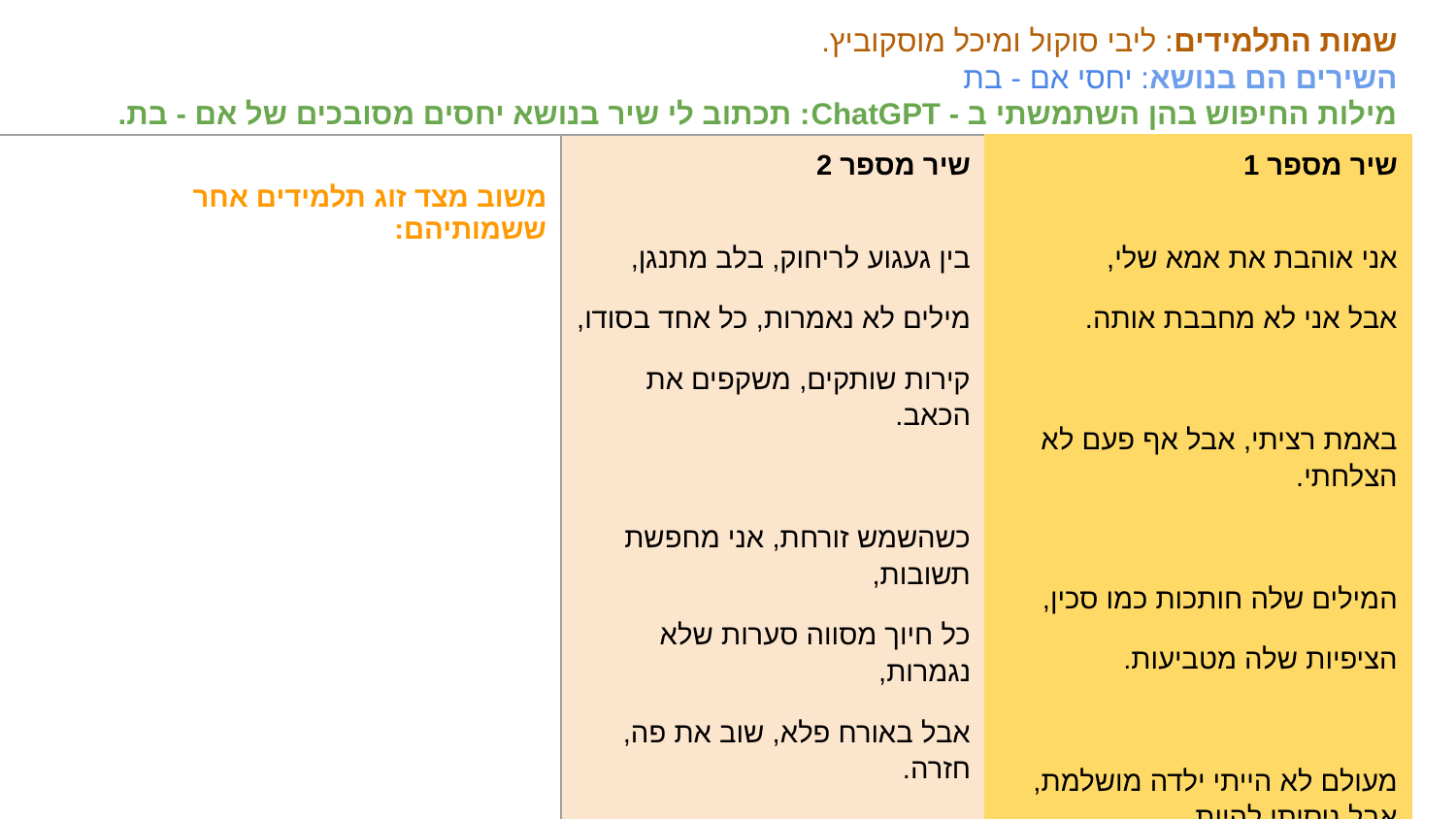

# שמות התלמידים: ליבי סוקול ומיכל מוסקוביץ.
השירים הם בנושא: יחסי אם - בת
מילות החיפוש בהן השתמשתי ב - ChatGPT: תכתוב לי שיר בנושא יחסים מסובכים של אם - בת.
| משוב מצד זוג תלמידים אחר ששמותיהם: | שיר מספר 2 בין געגוע לריחוק, בלב מתנגן, מילים לא נאמרות, כל אחד בסודו, קירות שותקים, משקפים את הכאב. כשהשמש זורחת, אני מחפשת תשובות, כל חיוך מסווה סערות שלא נגמרות, אבל באורח פלא, שוב את פה, חזרה. האם את שופטת, או רק רואה אותי, בין דמעות לצחוק, לוחמות בתוך עצמנו, לא תמיד קל, אך אנחנו לא לבד. אולי נלמד לסלוח, לפרק את הקירות, לקחת את הזמן, למצוא את המילים, יחסים מסובכים, אך תמיד נאהב. | שיר מספר 1 אני אוהבת את אמא שלי, אבל אני לא מחבבת אותה. באמת רציתי, אבל אף פעם לא הצלחתי. המילים שלה חותכות כמו סכין, הציפיות שלה מטביעות. מעולם לא הייתי ילדה מושלמת, אבל ניסיתי להיות. ניסיתי וניסיתי עד שלא יכולתי יותר. הייתי חייבת להפסיק, הייתי חייבת לצוף. היא אומרת שהיא אוהבת אותי, אבל היא שוברת אותי. |
| --- | --- | --- |
|  |  |  |